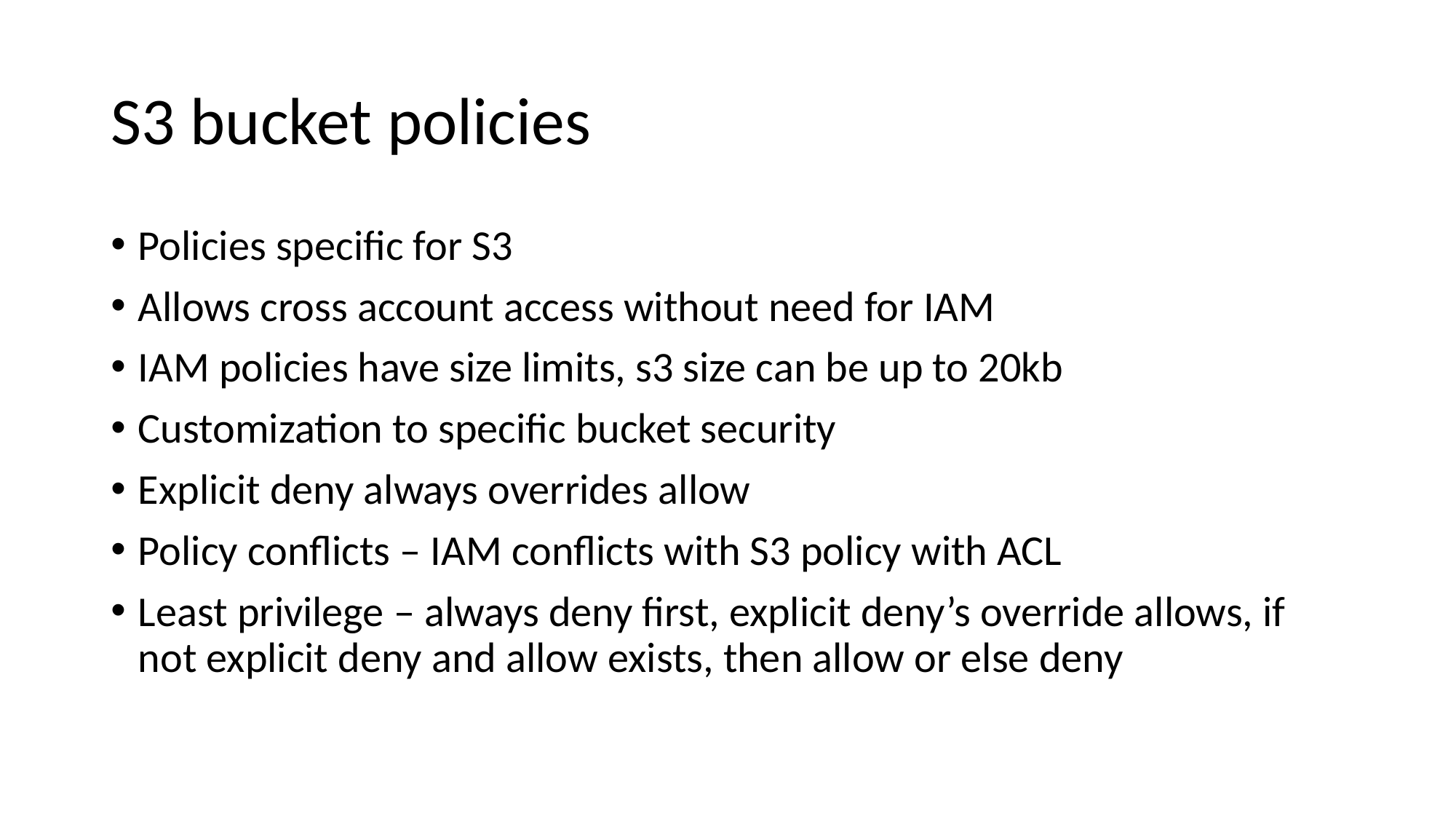

# S3 bucket policies
Policies specific for S3
Allows cross account access without need for IAM
IAM policies have size limits, s3 size can be up to 20kb
Customization to specific bucket security
Explicit deny always overrides allow
Policy conflicts – IAM conflicts with S3 policy with ACL
Least privilege – always deny first, explicit deny’s override allows, if not explicit deny and allow exists, then allow or else deny